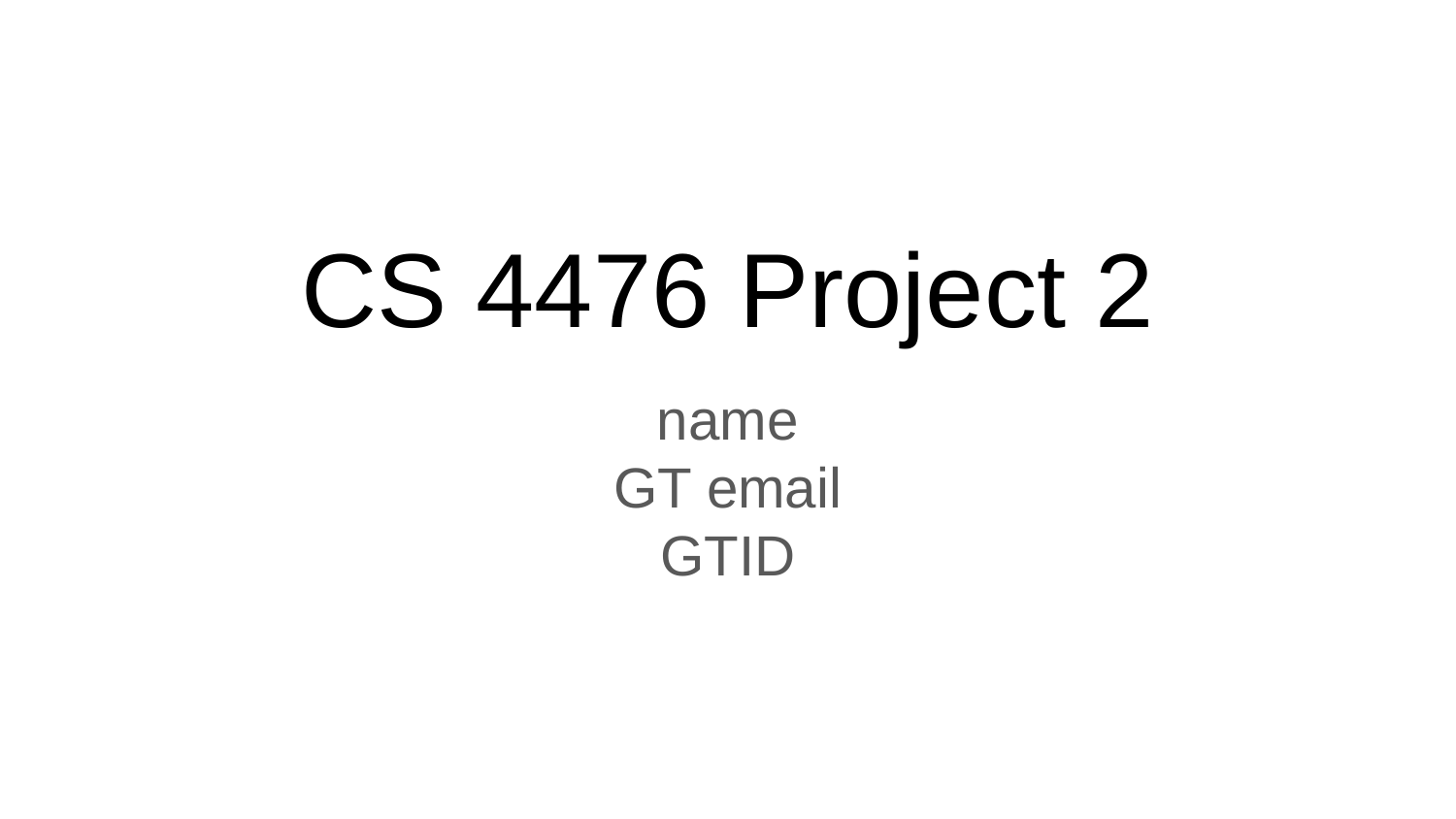

CS 4476 Project 2
name
GT email
GTID